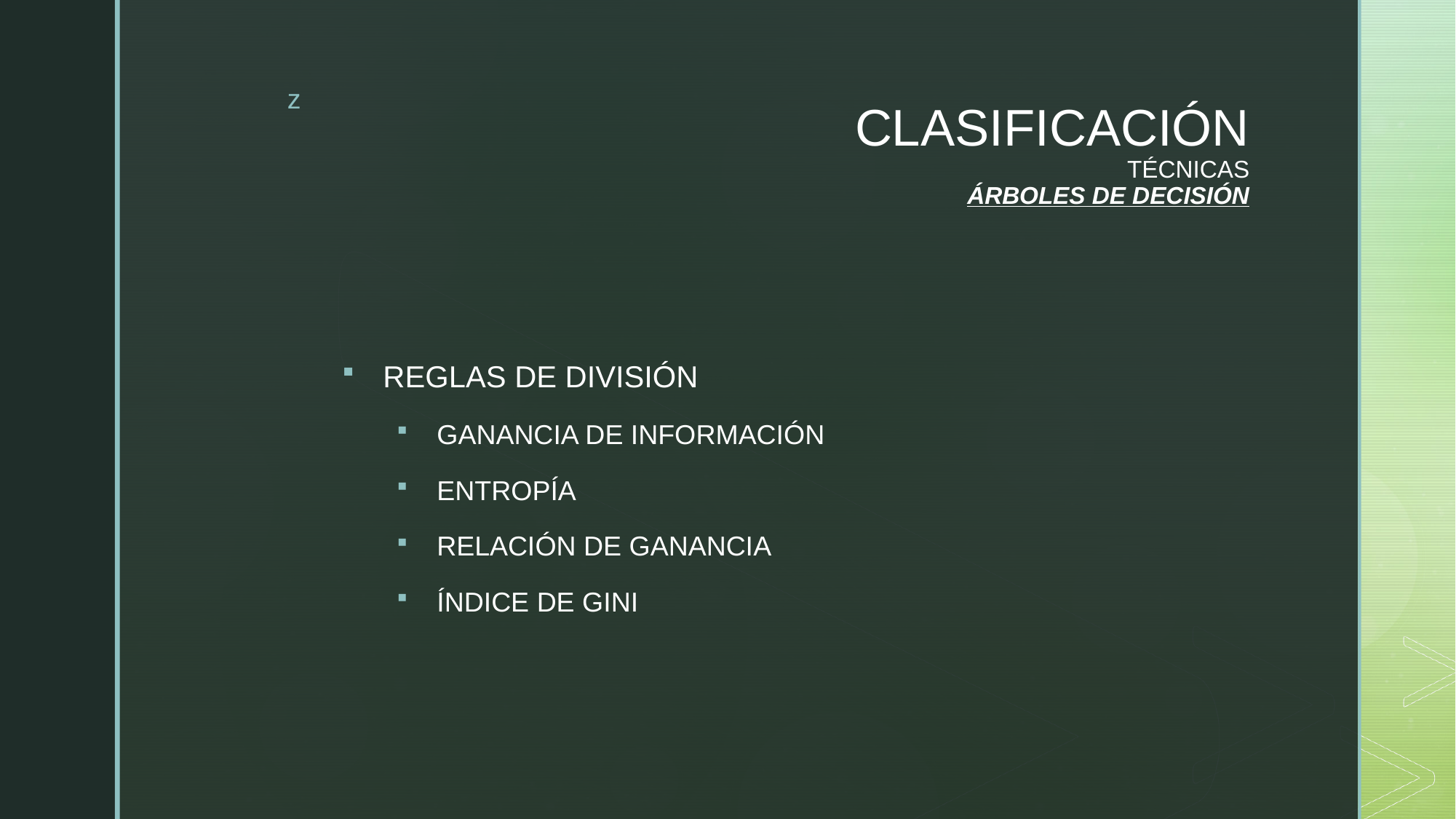

# CLASIFICACIÓN TÉCNICAS ÁRBOLES DE DECISIÓN
REGLAS DE DIVISIÓN
GANANCIA DE INFORMACIÓN
ENTROPÍA
RELACIÓN DE GANANCIA
ÍNDICE DE GINI